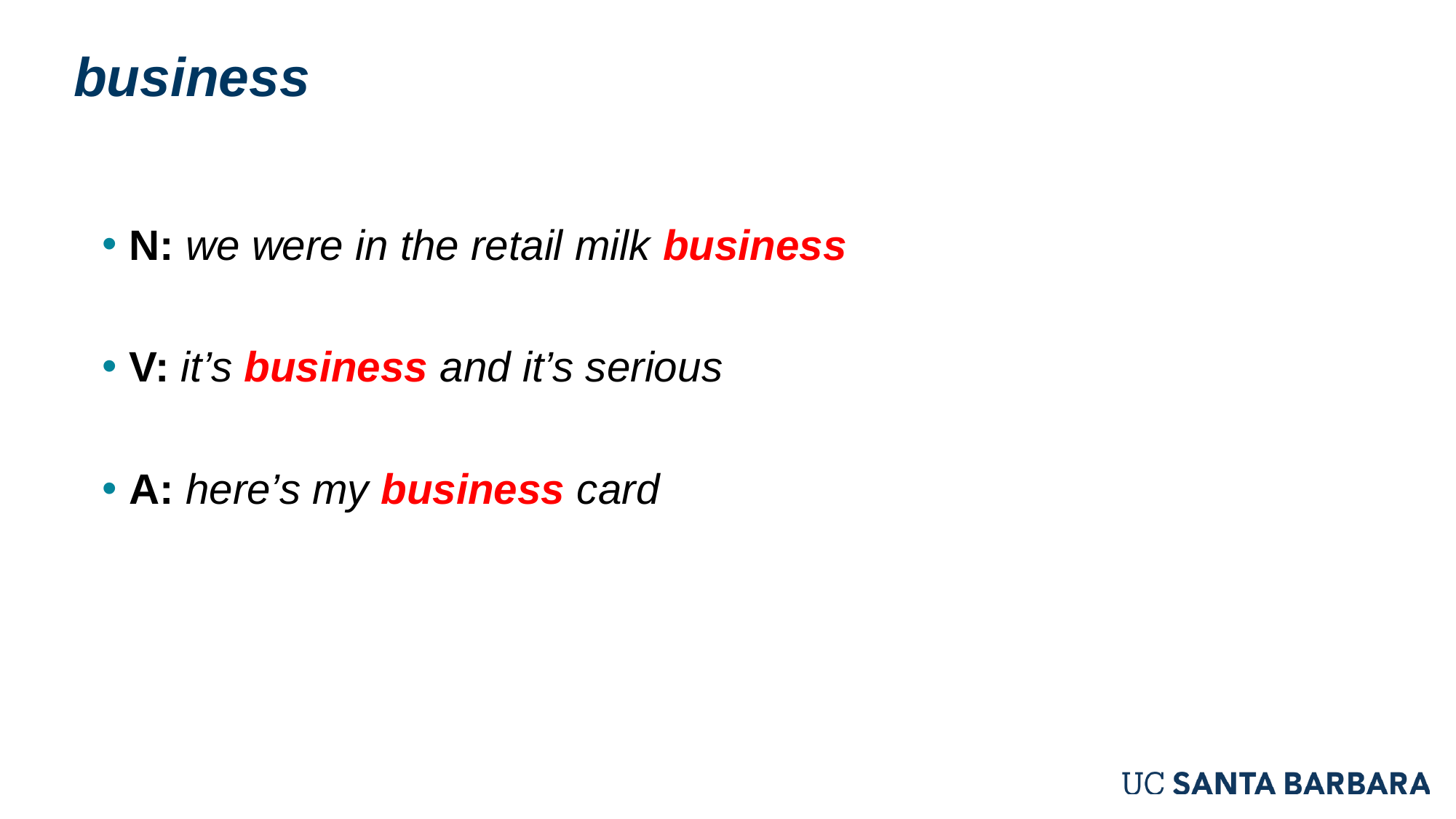

# business
N: we were in the retail milk business

V: it’s business and it’s serious

A: here’s my business card